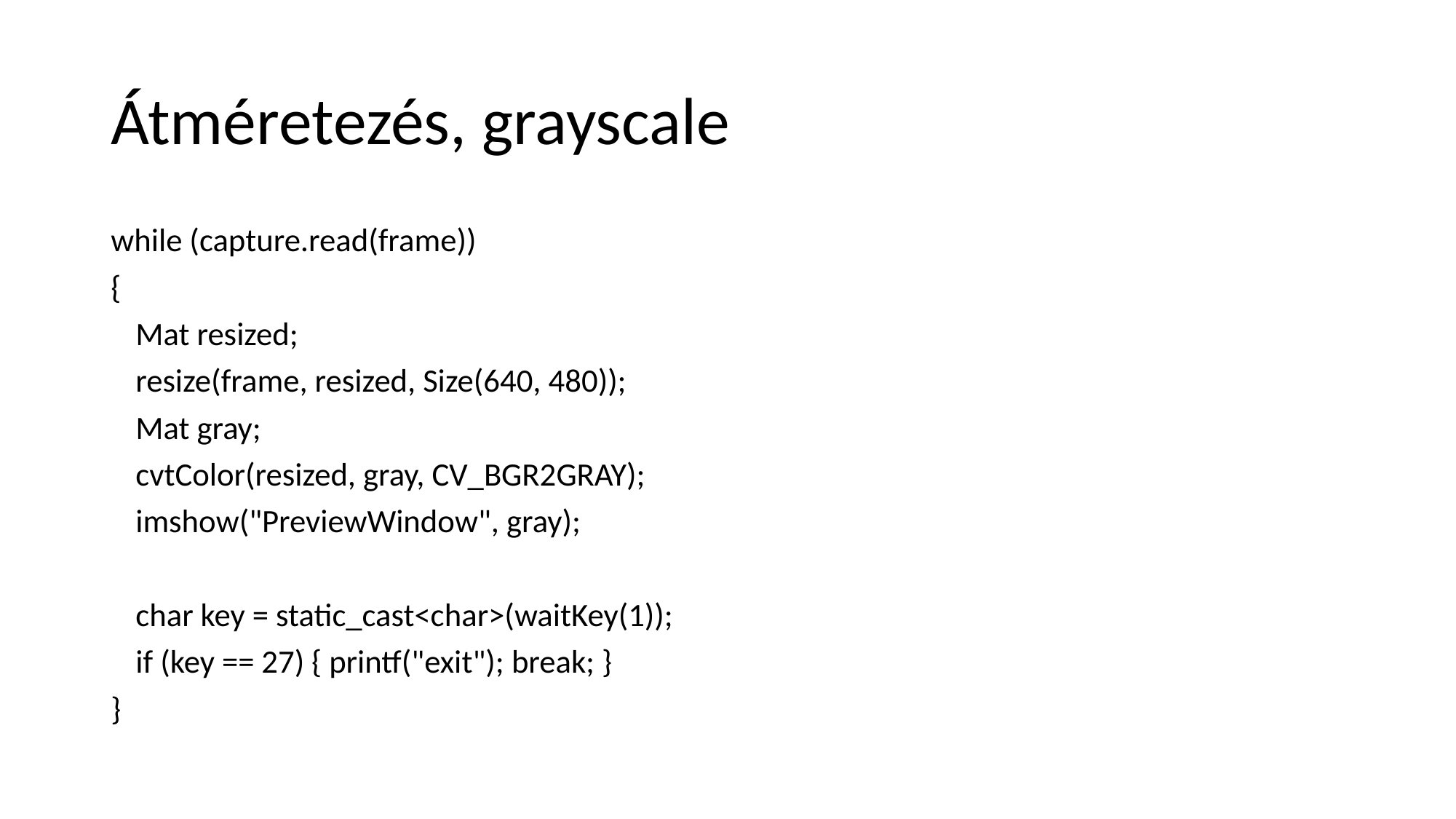

# Átméretezés, grayscale
while (capture.read(frame))
{
	Mat resized;
	resize(frame, resized, Size(640, 480));
	Mat gray;
	cvtColor(resized, gray, CV_BGR2GRAY);
	imshow("PreviewWindow", gray);

	char key = static_cast<char>(waitKey(1));
	if (key == 27) { printf("exit"); break; }
}